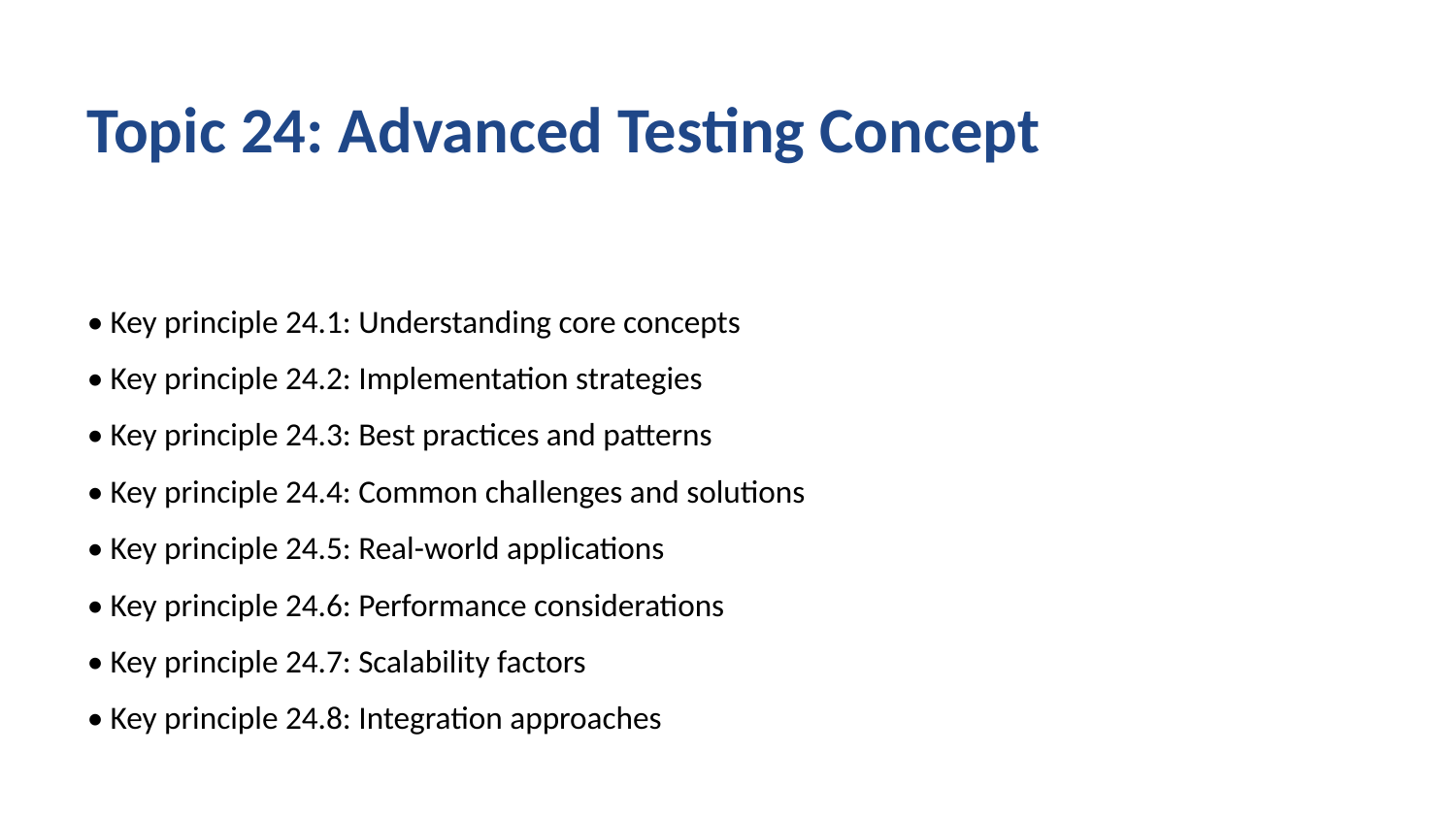

Topic 24: Advanced Testing Concept
• Key principle 24.1: Understanding core concepts
• Key principle 24.2: Implementation strategies
• Key principle 24.3: Best practices and patterns
• Key principle 24.4: Common challenges and solutions
• Key principle 24.5: Real-world applications
• Key principle 24.6: Performance considerations
• Key principle 24.7: Scalability factors
• Key principle 24.8: Integration approaches